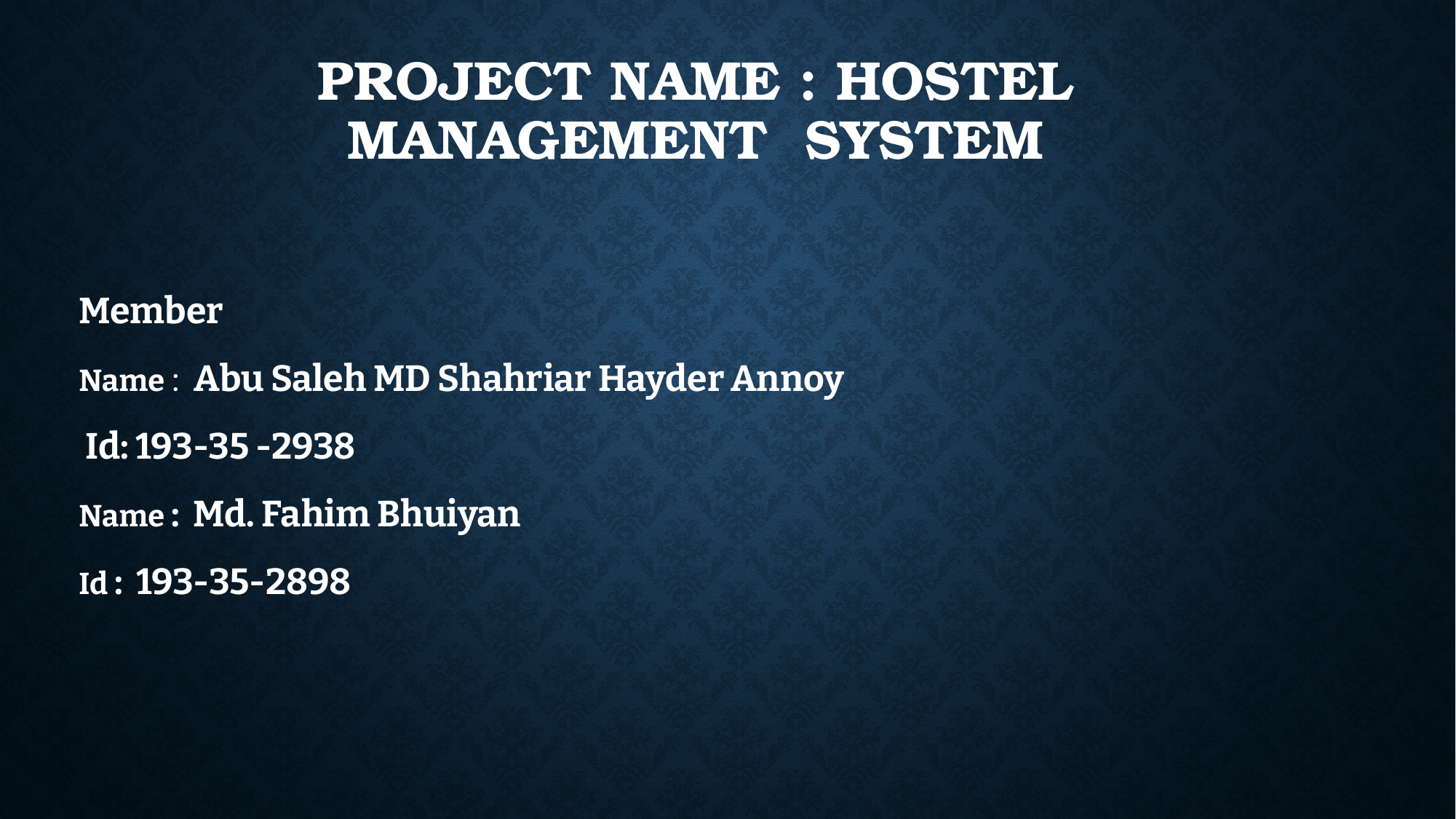

# Project Name : Hostel Management  System

Member
Name :  Abu Saleh MD Shahriar Hayder Annoy
 Id: 193-35 -2938
Name :  Md. Fahim Bhuiyan
Id :  193-35-2898